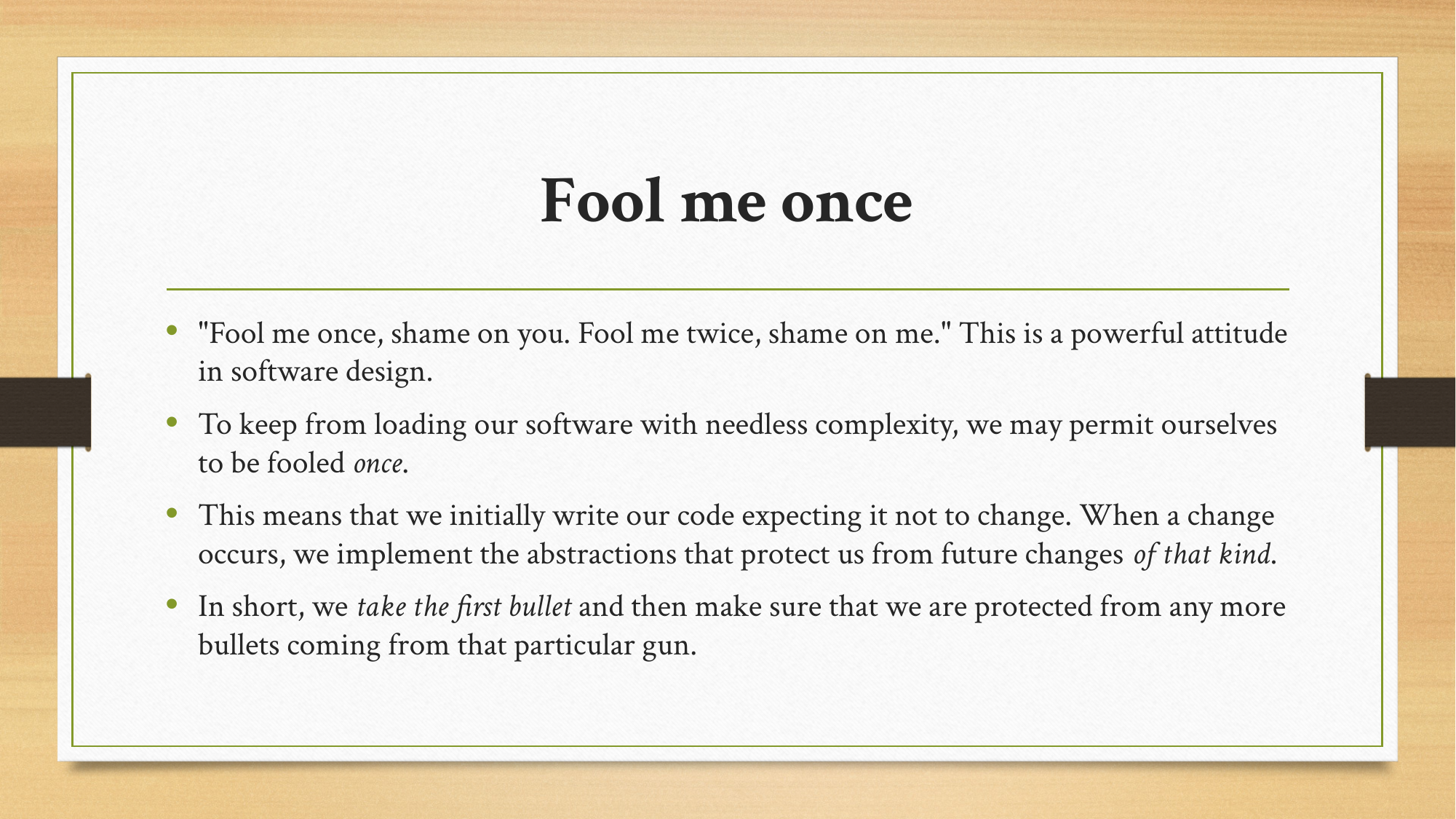

# Fool me once
"Fool me once, shame on you. Fool me twice, shame on me." This is a powerful attitude in software design.
To keep from loading our software with needless complexity, we may permit ourselves to be fooled once.
This means that we initially write our code expecting it not to change. When a change occurs, we implement the abstractions that protect us from future changes of that kind.
In short, we take the first bullet and then make sure that we are protected from any more bullets coming from that particular gun.